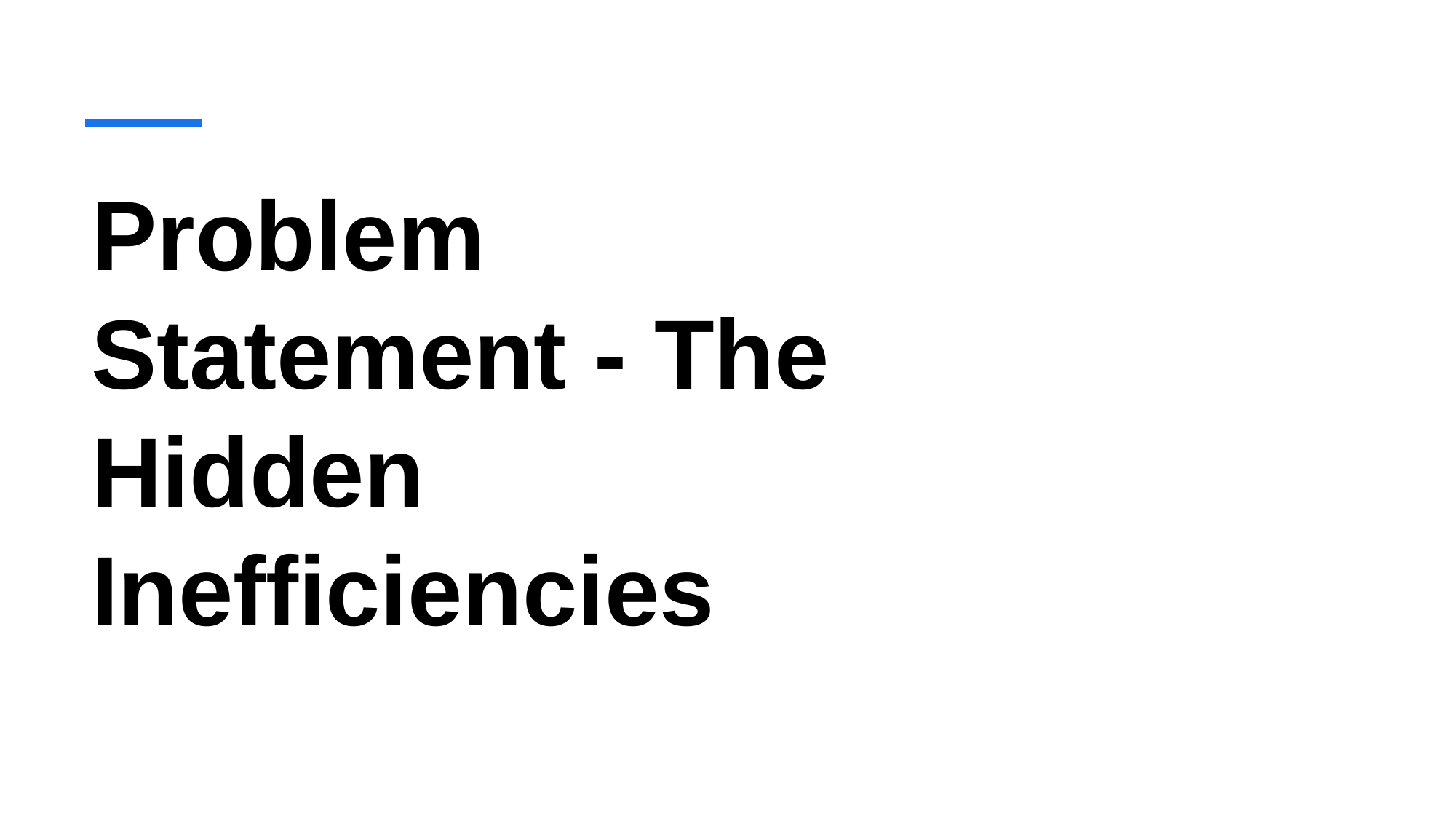

# Problem Statement - The Hidden Inefficiencies